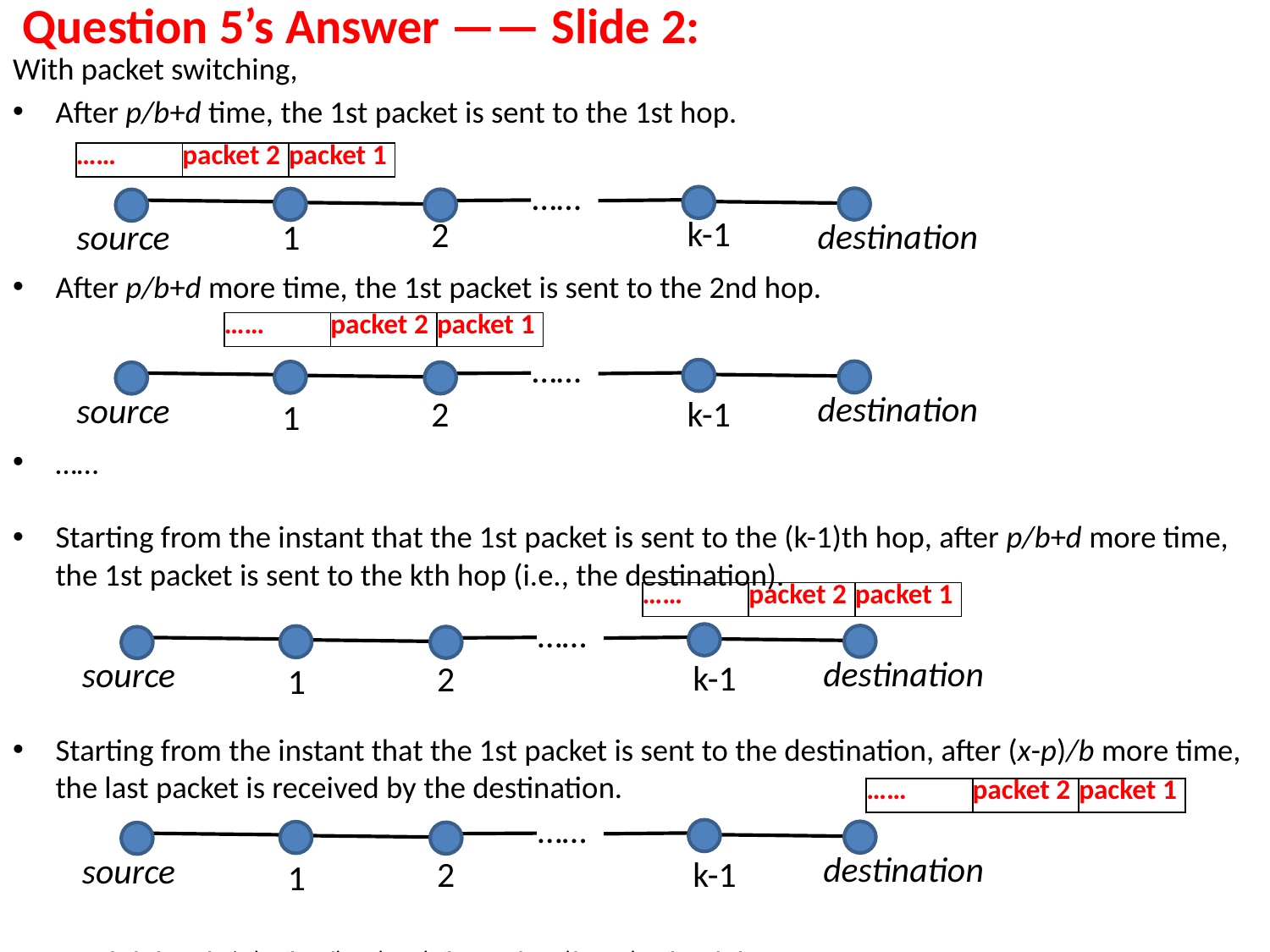

Question 5’s Answer —— Slide 2:
With packet switching,
After p/b+d time, the 1st packet is sent to the 1st hop.

After p/b+d more time, the 1st packet is sent to the 2nd hop.

……

Starting from the instant that the 1st packet is sent to the (k-1)th hop, after p/b+d more time, the 1st packet is sent to the kth hop (i.e., the destination).

Starting from the instant that the 1st packet is sent to the destination, after (x-p)/b more time, the last packet is received by the destination.

Total delay: k * (p/b+d) + (x-p)/b = x/b + (k − 1)p/b + kd.
| …… | packet 2 | packet 1 |
| --- | --- | --- |
……

k-1
2
destination
source
1
| …… | packet 2 | packet 1 |
| --- | --- | --- |
……

destination
source
k-1
2
1
| …… | packet 2 | packet 1 |
| --- | --- | --- |
……

destination
source
k-1
2
1
| …… | packet 2 | packet 1 |
| --- | --- | --- |
……

destination
source
k-1
2
1